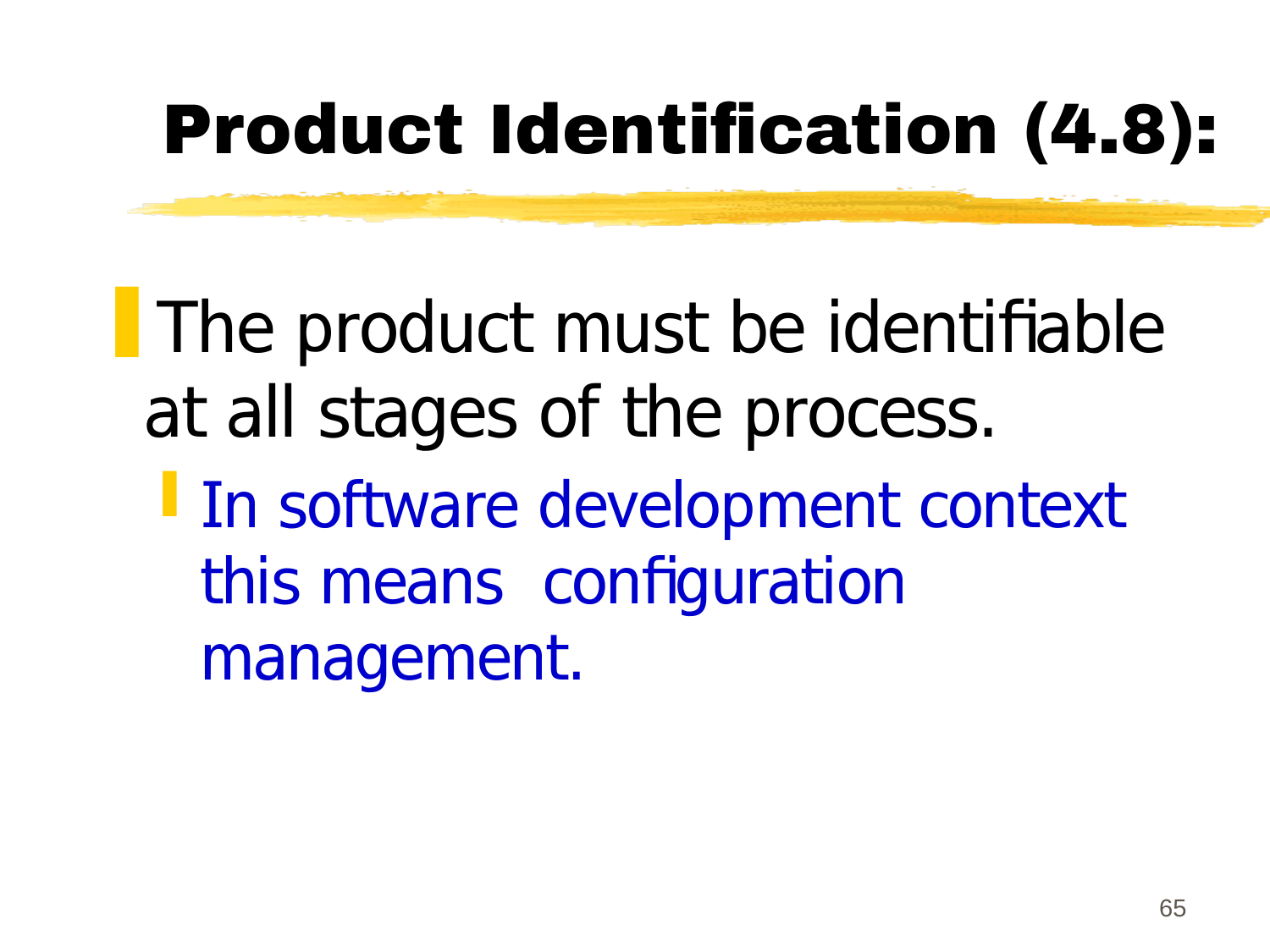

# Product Identification (4.8):
The product must be identifiable at all stages of the process.
In software development context this means  configuration management.
65